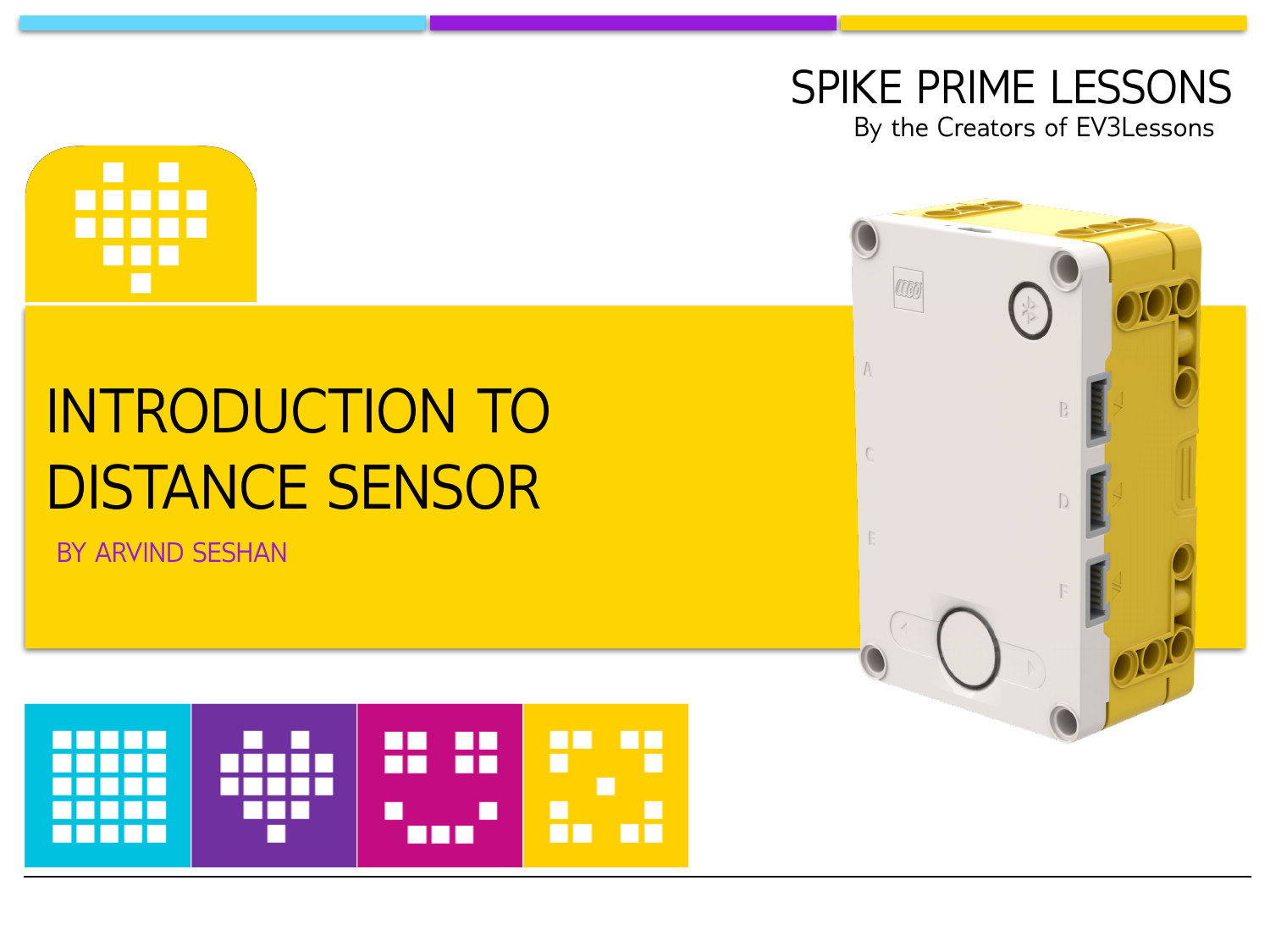

# Introduction to distance sensor
BY ARVIND SESHAN